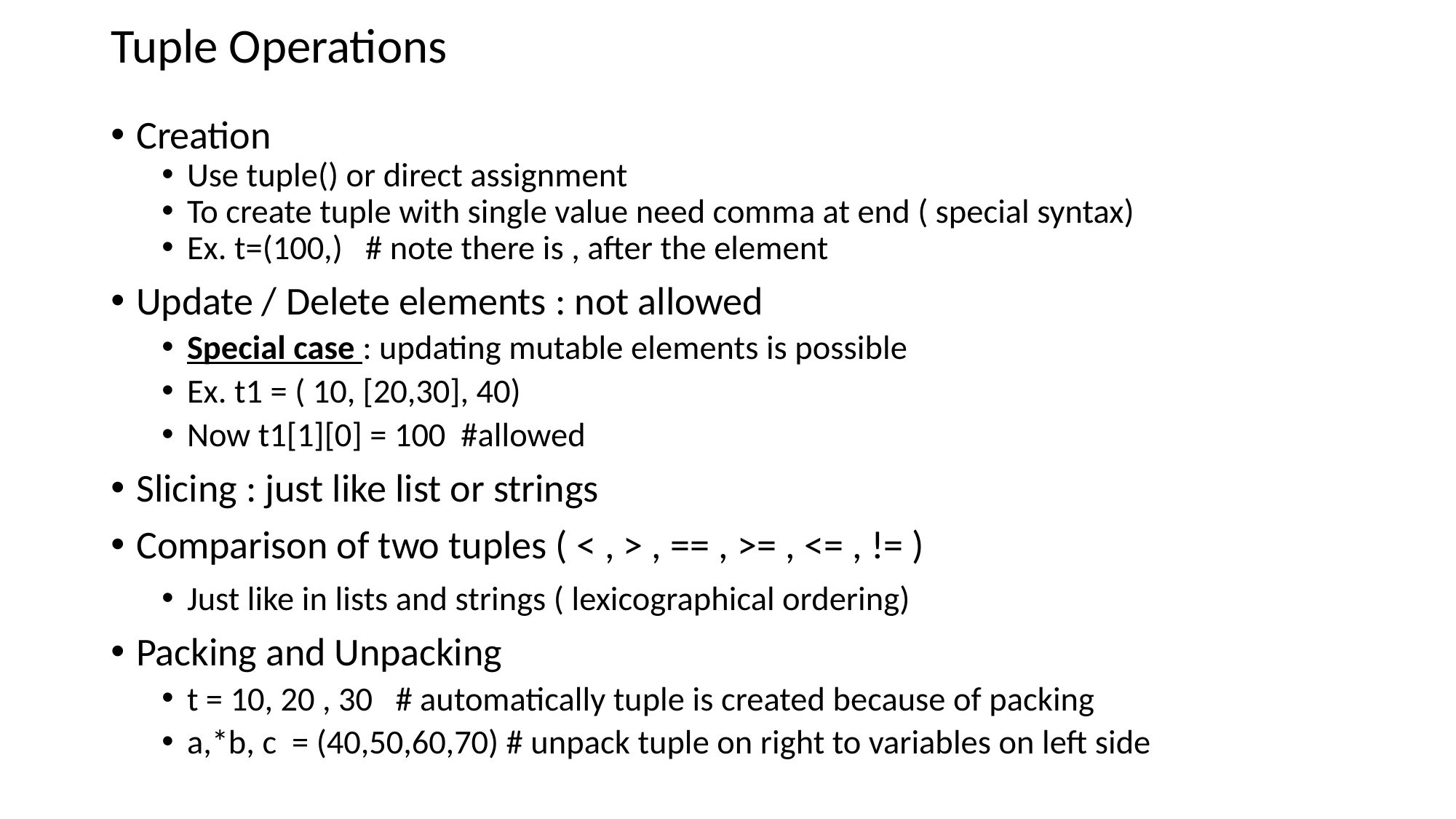

# Tuple Operations
Creation
Use tuple() or direct assignment
To create tuple with single value need comma at end ( special syntax)
Ex. t=(100,)   # note there is , after the element
Update / Delete elements : not allowed
Special case : updating mutable elements is possible
Ex. t1 = ( 10, [20,30], 40)
Now t1[1][0] = 100  #allowed
Slicing : just like list or strings
Comparison of two tuples ( < , > , == , >= , <= , != )
Just like in lists and strings ( lexicographical ordering)
Packing and Unpacking
t = 10, 20 , 30   # automatically tuple is created because of packing
a,*b, c  = (40,50,60,70) # unpack tuple on right to variables on left side